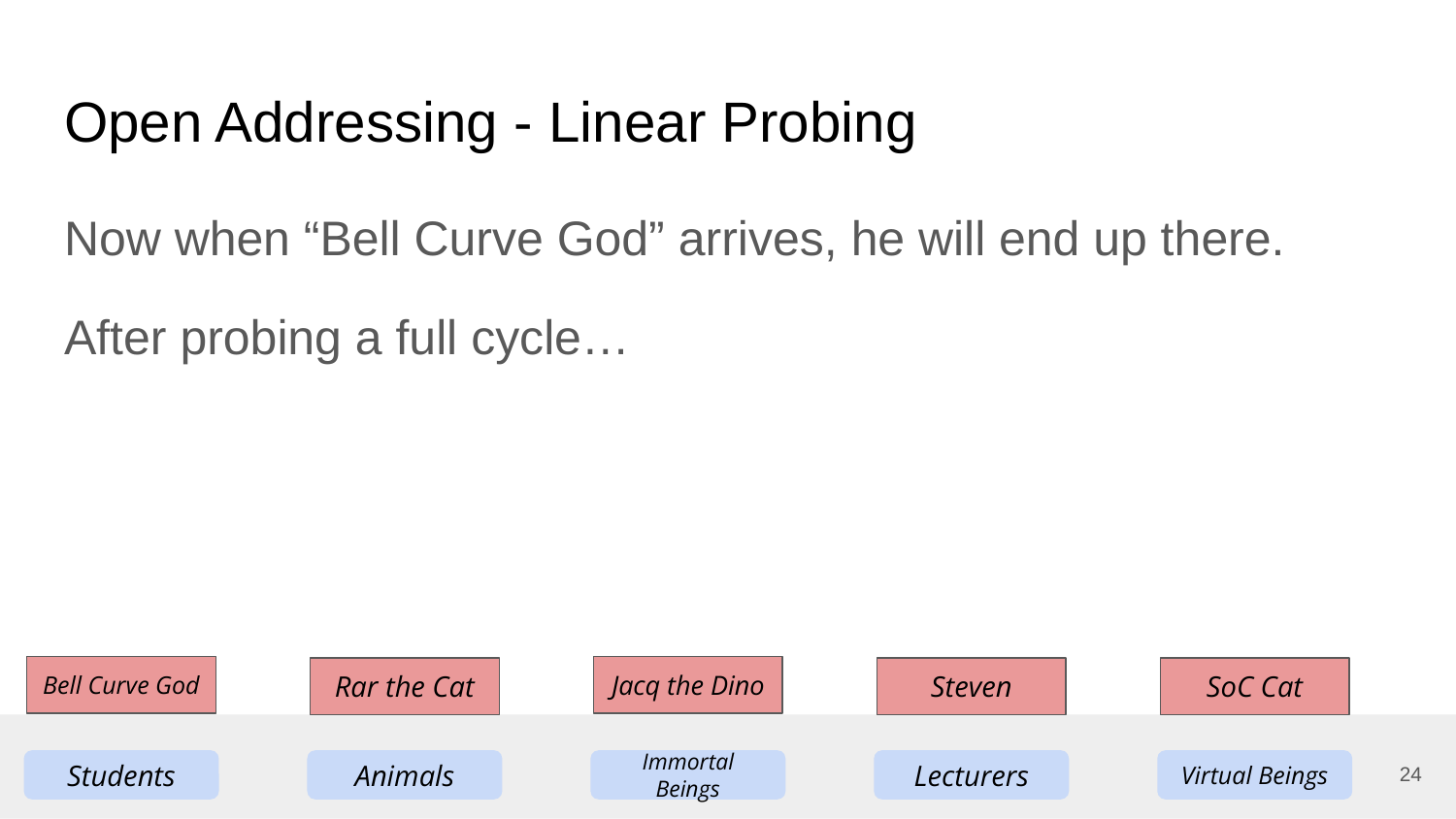

# Open Addressing - Linear Probing
Now when “Bell Curve God” arrives, he will end up there.
After probing a full cycle…

Bell Curve God
Jacq the Dino
Rar the Cat
Steven
SoC Cat

24
Students
Animals
Immortal Beings
Lecturers
Virtual Beings